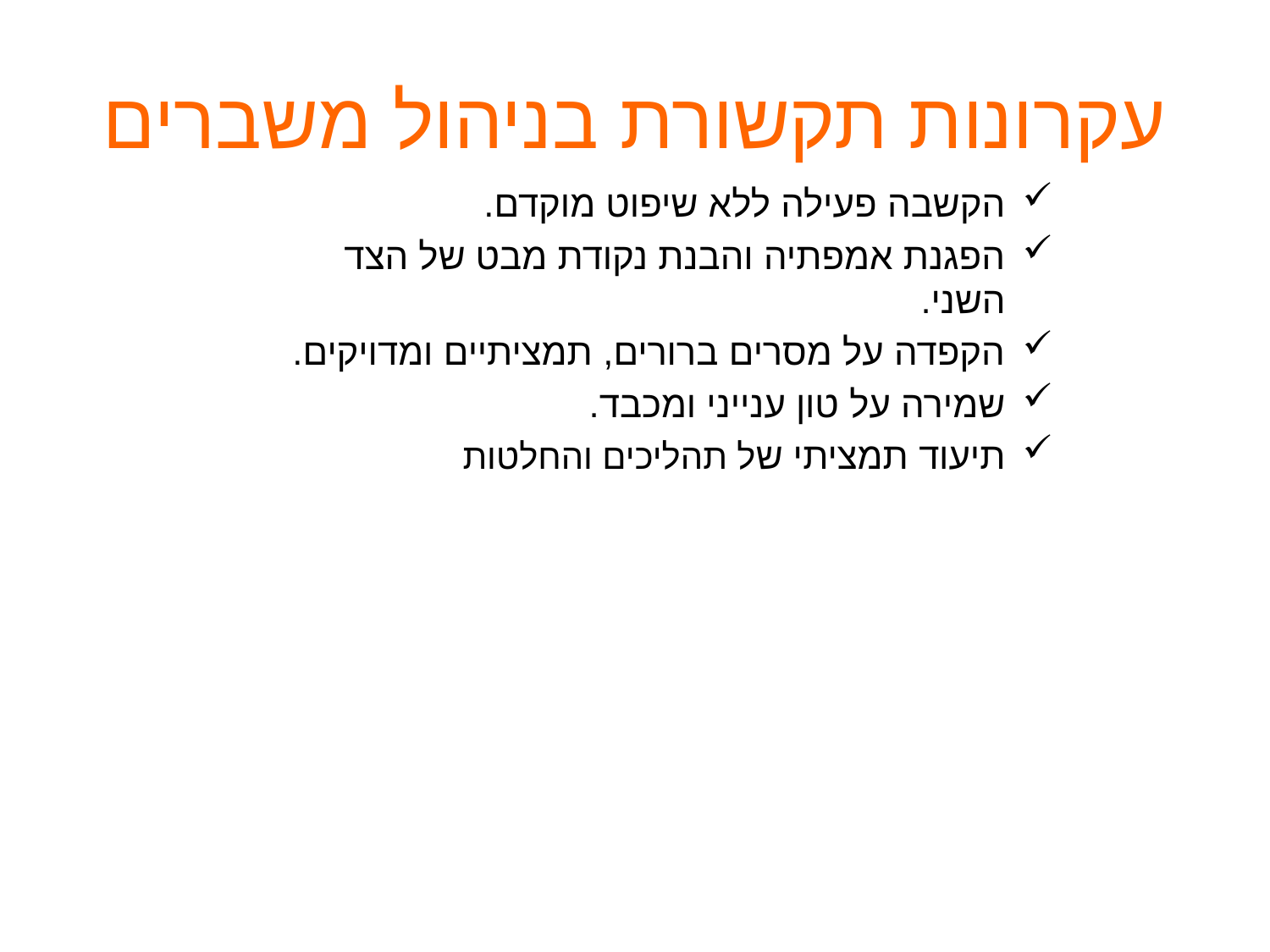

# עקרונות תקשורת בניהול משברים
הקשבה פעילה ללא שיפוט מוקדם.
הפגנת אמפתיה והבנת נקודת מבט של הצד השני.
הקפדה על מסרים ברורים, תמציתיים ומדויקים.
שמירה על טון ענייני ומכבד.
תיעוד תמציתי של תהליכים והחלטות